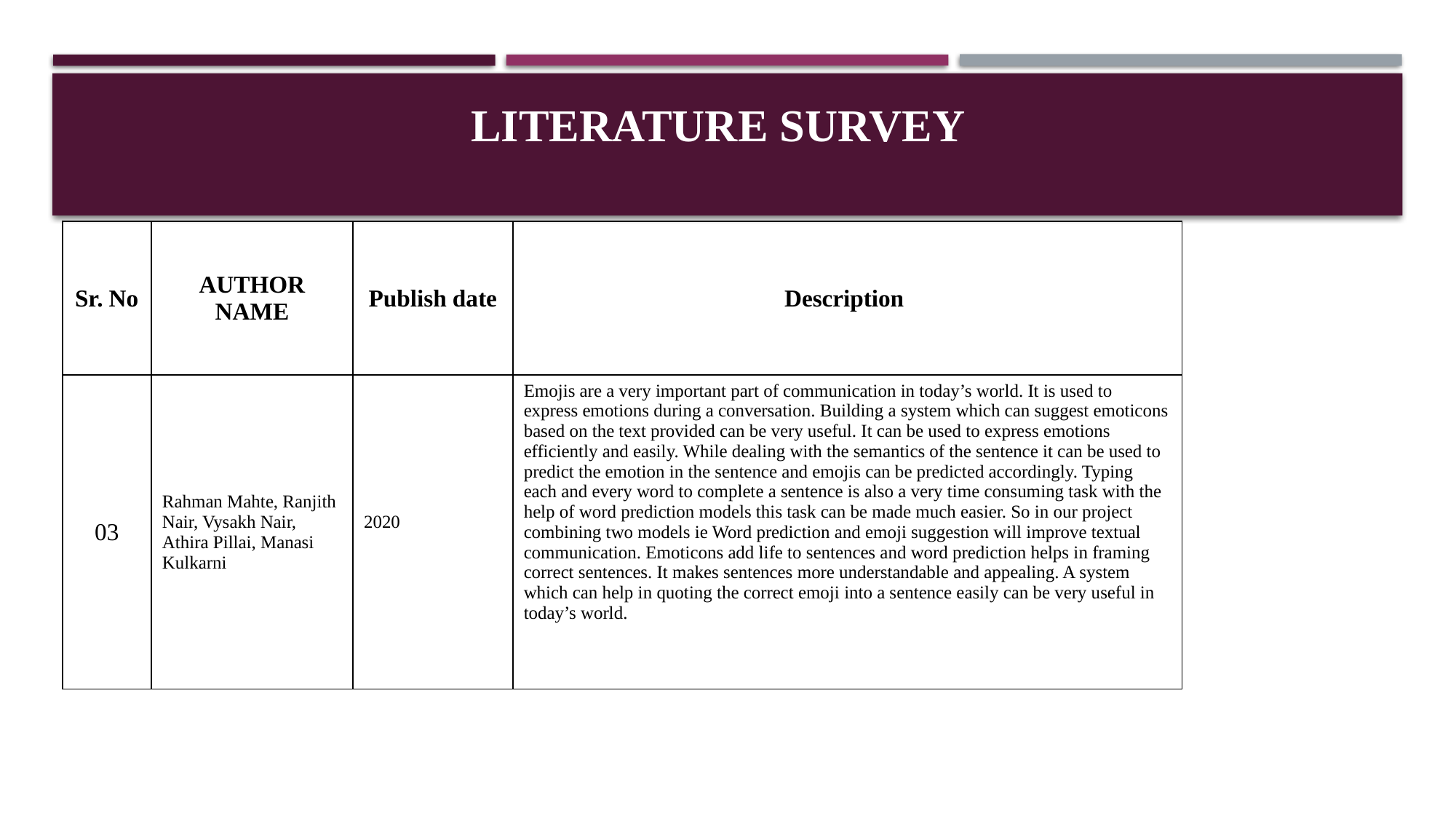

# Literature Survey
| Sr. No | AUTHOR NAME | Publish date | Description |
| --- | --- | --- | --- |
| 03 | Rahman Mahte, Ranjith Nair, Vysakh Nair, Athira Pillai, Manasi Kulkarni | 2020 | Emojis are a very important part of communication in today’s world. It is used to express emotions during a conversation. Building a system which can suggest emoticons based on the text provided can be very useful. It can be used to express emotions efficiently and easily. While dealing with the semantics of the sentence it can be used to predict the emotion in the sentence and emojis can be predicted accordingly. Typing each and every word to complete a sentence is also a very time consuming task with the help of word prediction models this task can be made much easier. So in our project combining two models ie Word prediction and emoji suggestion will improve textual communication. Emoticons add life to sentences and word prediction helps in framing correct sentences. It makes sentences more understandable and appealing. A system which can help in quoting the correct emoji into a sentence easily can be very useful in today’s world. |